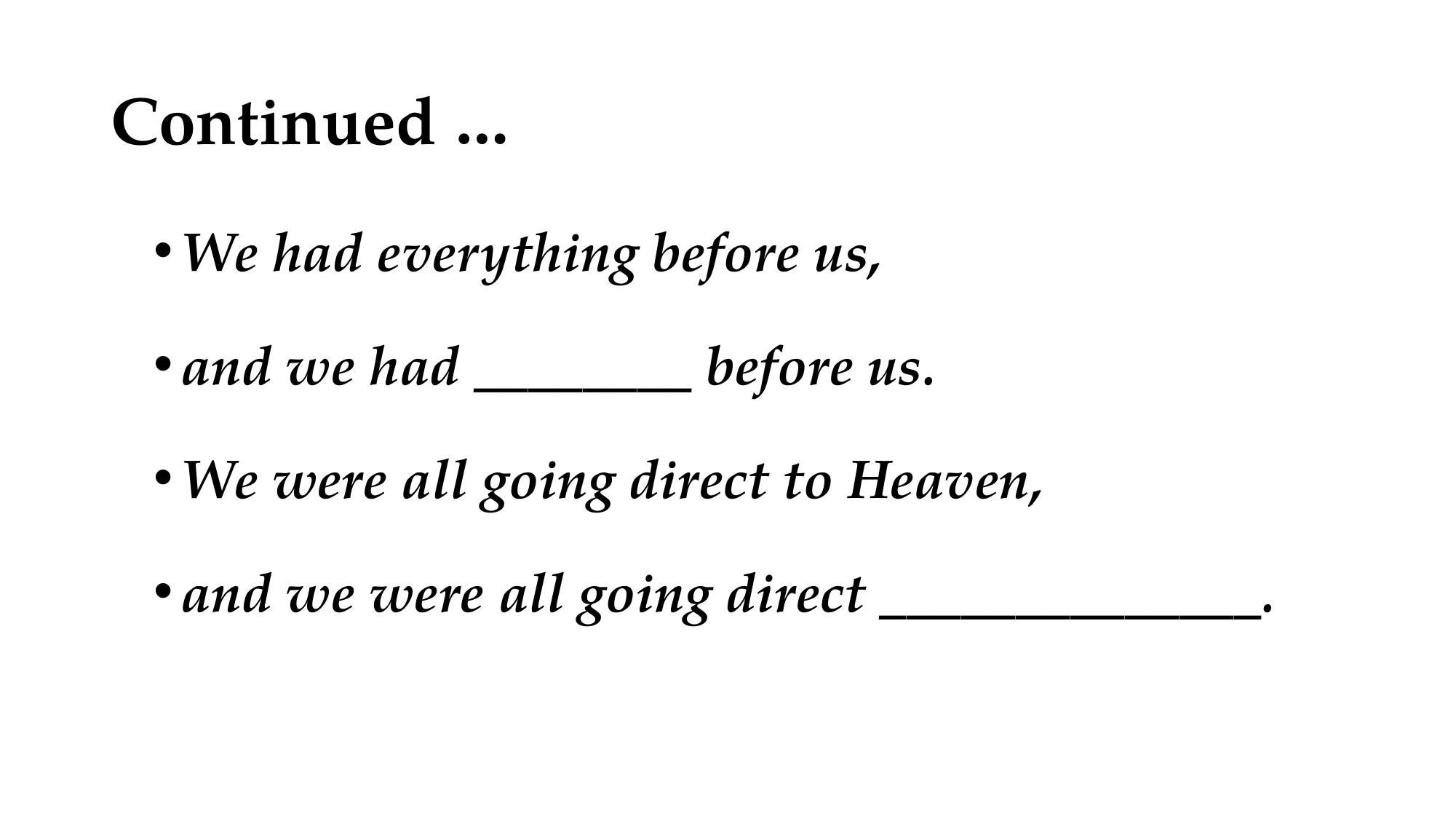

# Continued …
We had everything before us,
and we had ________ before us.
We were all going direct to Heaven,
and we were all going direct ______________.